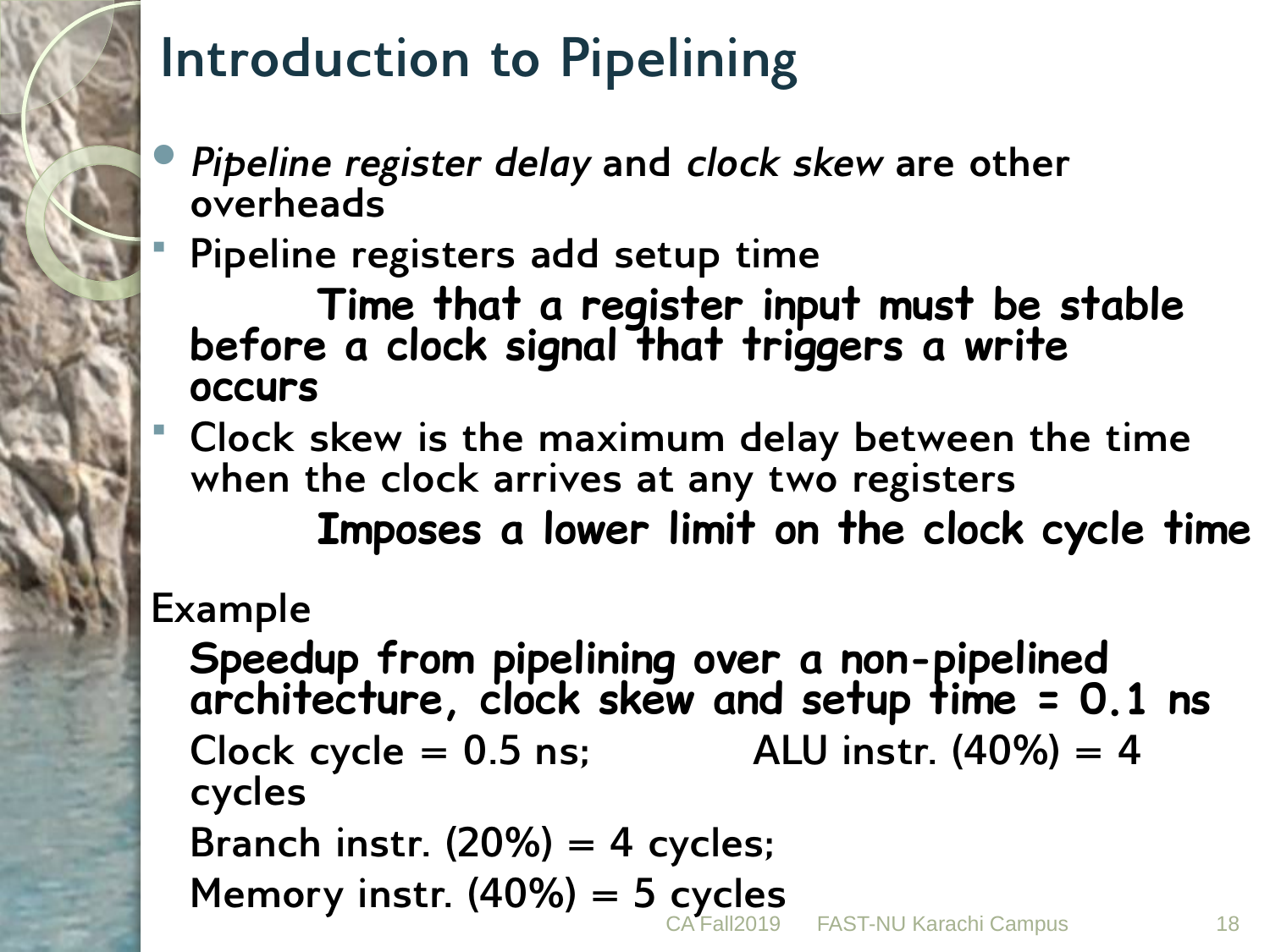

# Introduction to Pipelining
Pipeline register delay and clock skew are other overheads
Pipeline registers add setup time
		Time that a register input must be stable 	before a clock signal that triggers a write 	occurs
Clock skew is the maximum delay between the time when the clock arrives at any two registers
		Imposes a lower limit on the clock cycle time

Example
	Speedup from pipelining over a non-pipelined architecture, clock skew and setup time = 0.1 ns
	Clock cycle = 0.5 ns;	    ALU instr. (40%) = 4 cycles
	Branch instr. (20%) = 4 cycles;
	Memory instr. (40%) = 5 cycles
CA Fall2019
18
FAST-NU Karachi Campus